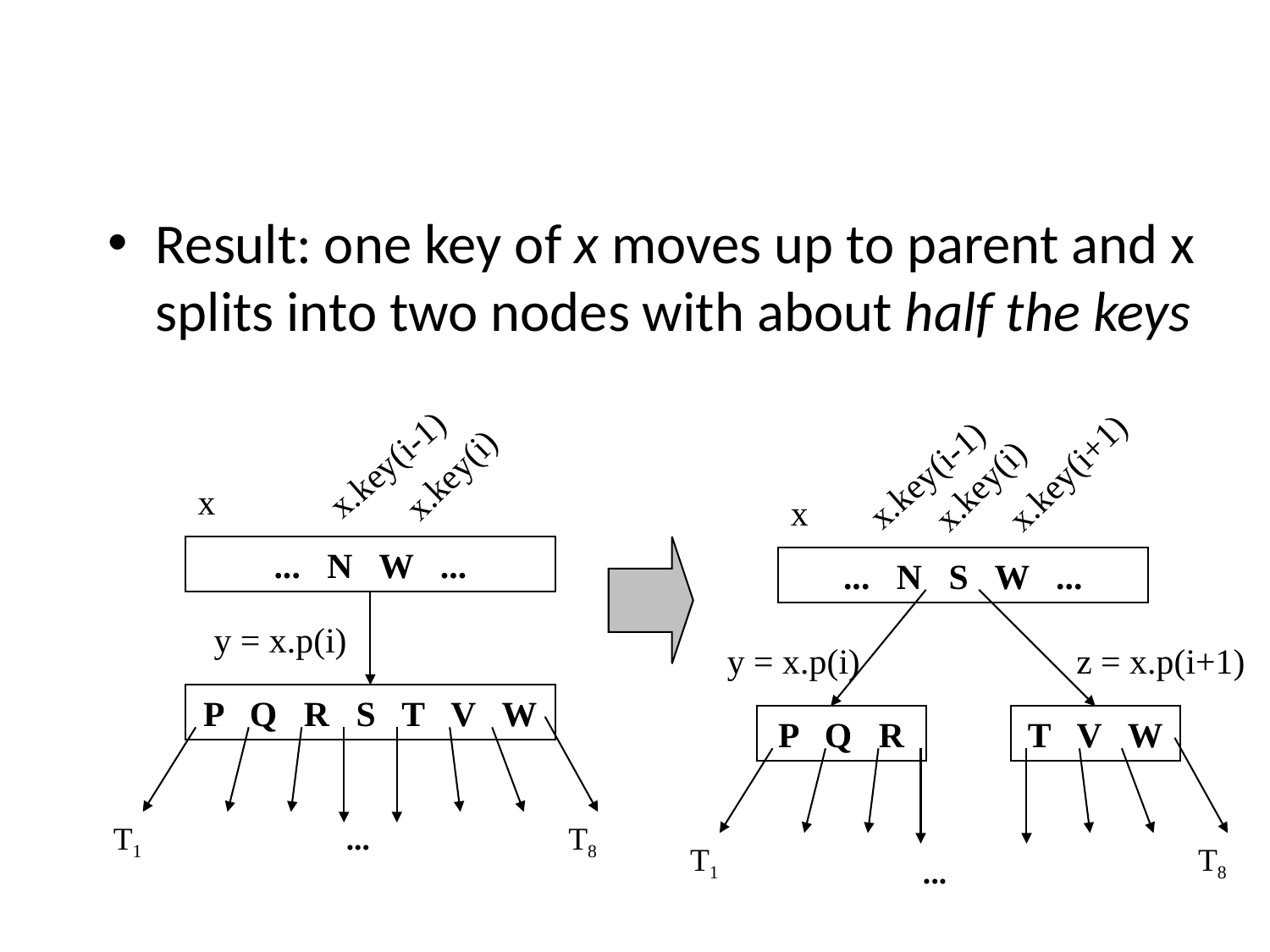

Result: one key of x moves up to parent and x splits into two nodes with about half the keys
x.key(i)
x.key(i-1)
x.key(i)
x.key(i+1)
x.key(i-1)
x
x
...   N   W   ...

...   N   S   W   ...
y = x.p(i)
y = x.p(i)
z = x.p(i+1)
P   Q   R   S   T   V   W
P   Q   R
T   V   W
T1
...
T8
T1
T8
...